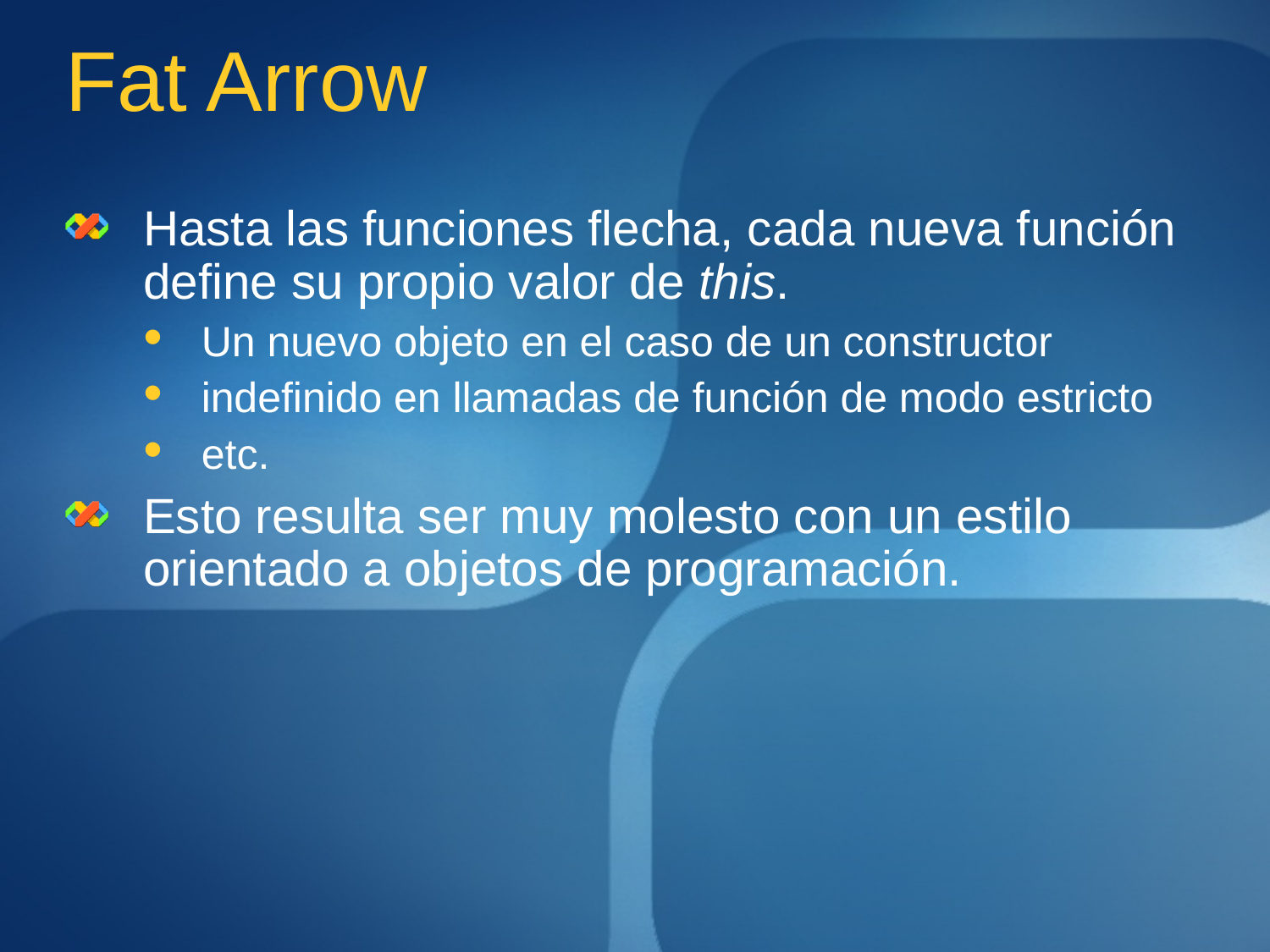

# Fat Arrow
Hasta las funciones flecha, cada nueva función define su propio valor de this.
Un nuevo objeto en el caso de un constructor
indefinido en llamadas de función de modo estricto
etc.
Esto resulta ser muy molesto con un estilo orientado a objetos de programación.